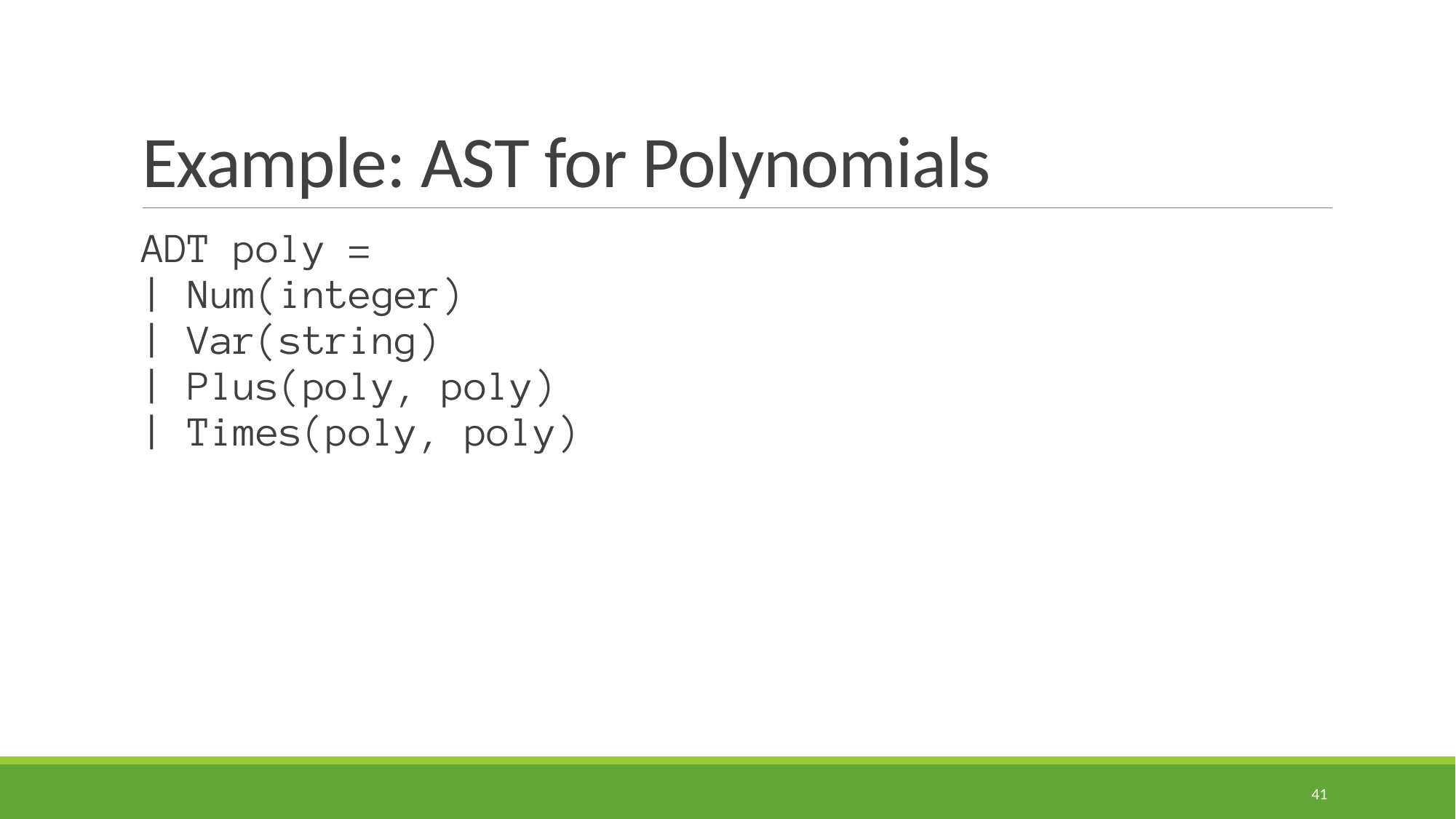

# Example: AST for Polynomials
ADT poly =
| Num(integer)
| Var(string)
| Plus(poly, poly)
| Times(poly, poly)

41